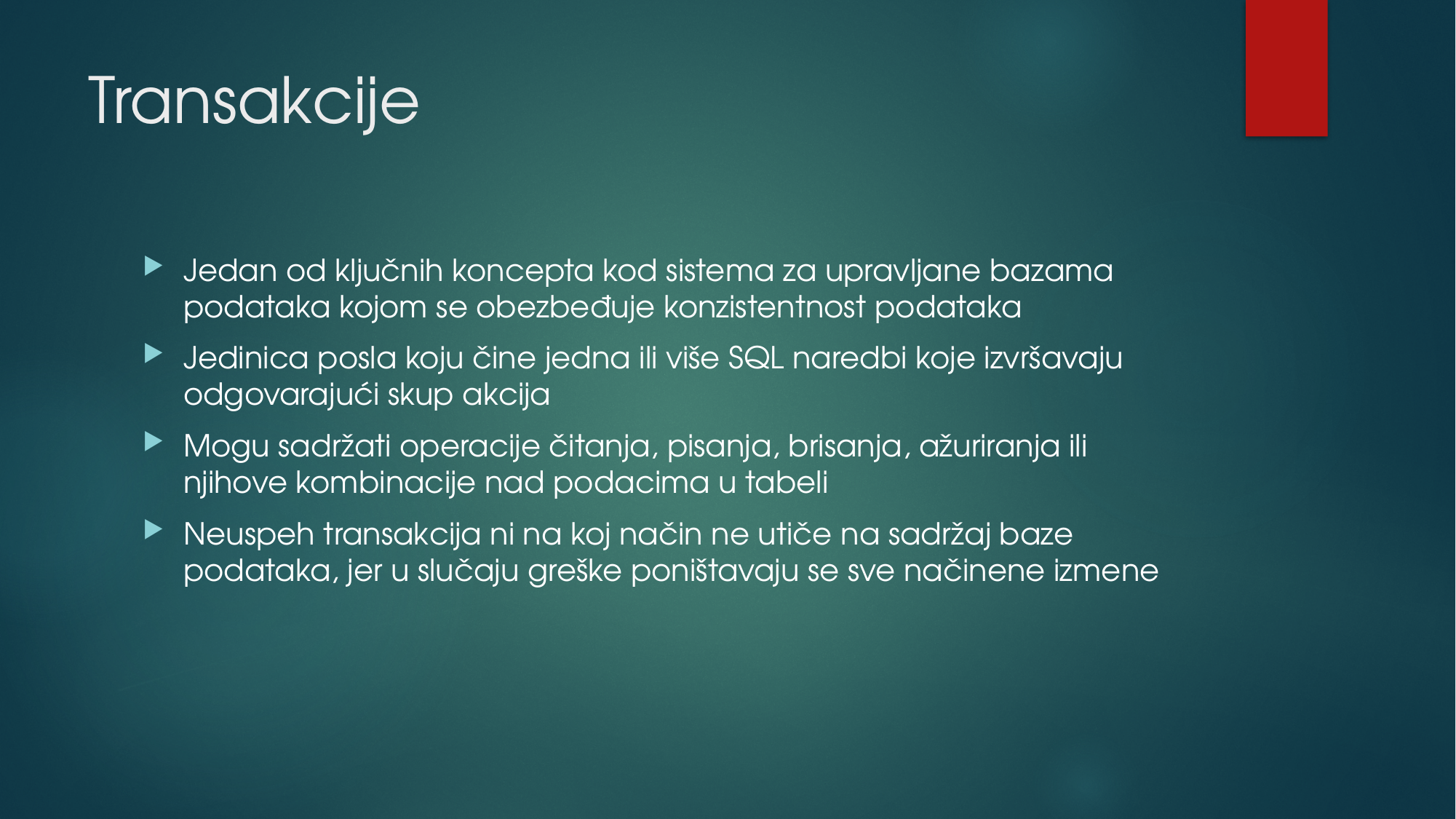

# Transakcije
Jedan od ključnih koncepta kod sistema za upravljane bazama podataka kojom se obezbeđuje konzistentnost podataka
Jedinica posla koju čine jedna ili više SQL naredbi koje izvršavaju odgovarajući skup akcija
Mogu sadržati operacije čitanja, pisanja, brisanja, ažuriranja ili njihove kombinacije nad podacima u tabeli
Neuspeh transakcija ni na koj način ne utiče na sadržaj baze podataka, jer u slučaju greške poništavaju se sve načinene izmene